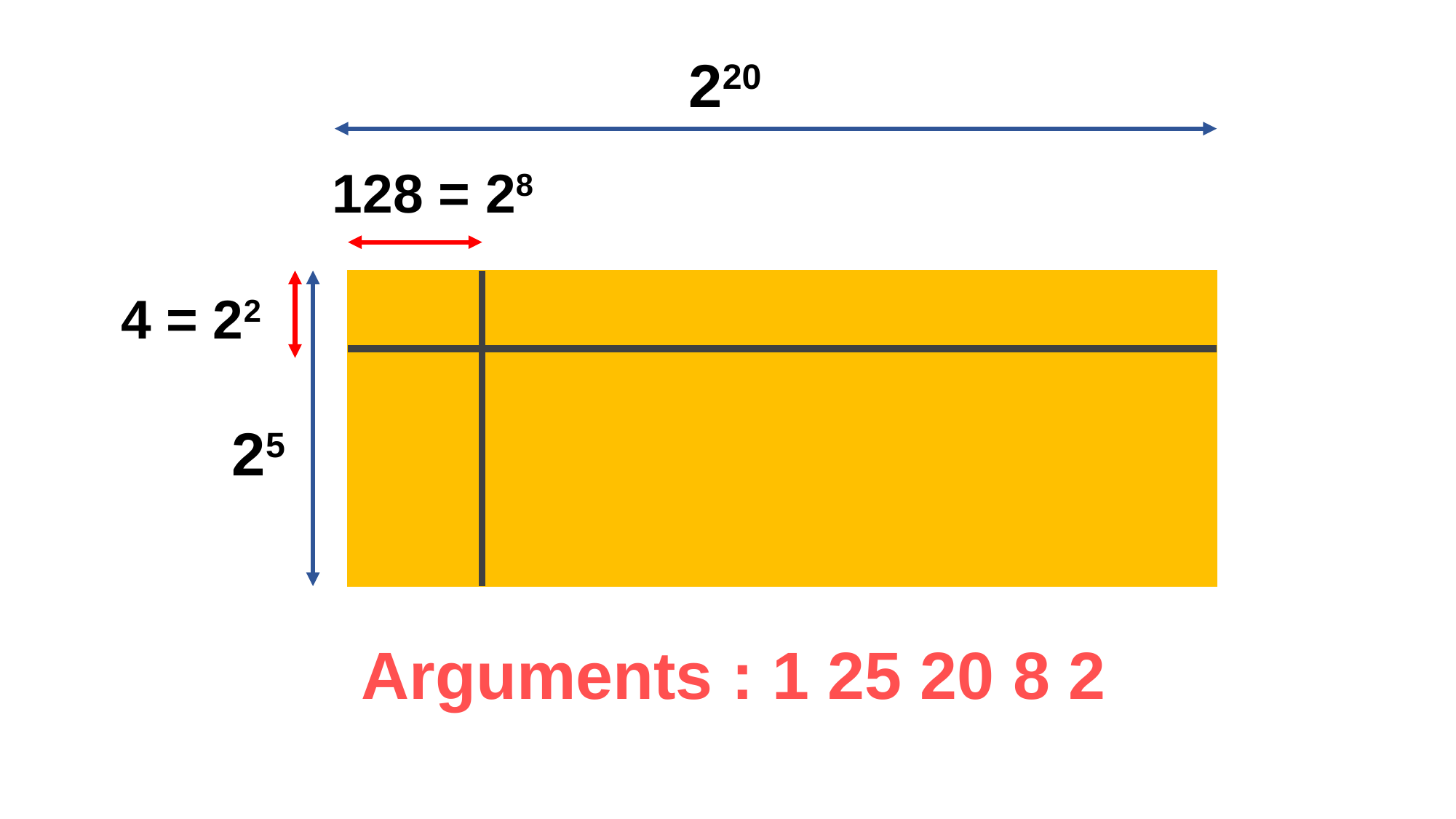

220
128 = 28

4 = 22
25
Arguments : 1 25 20 8 2